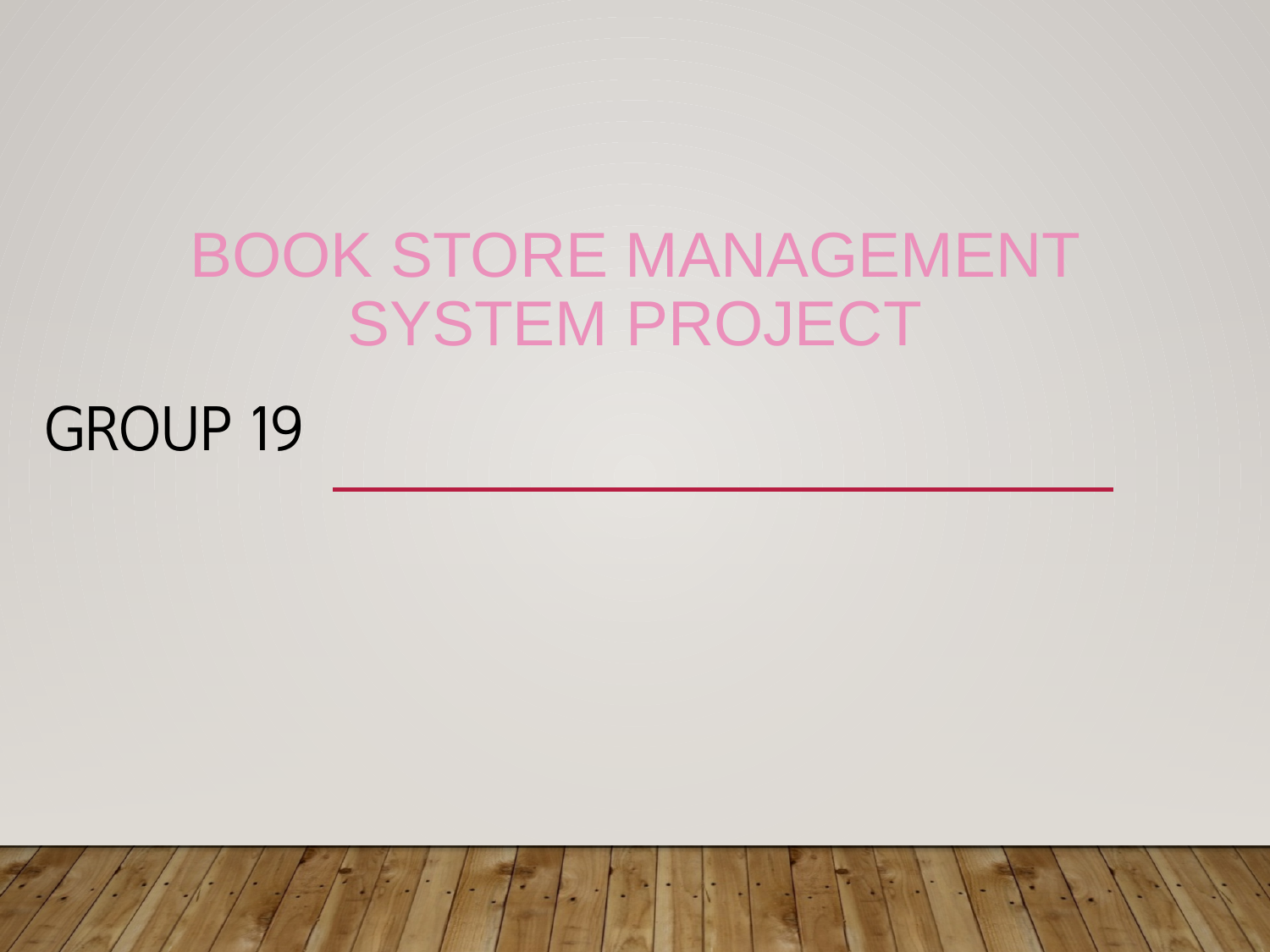

# BOOK STORE MANAGEMENT SYSTEM PROJECT
GROUP 19